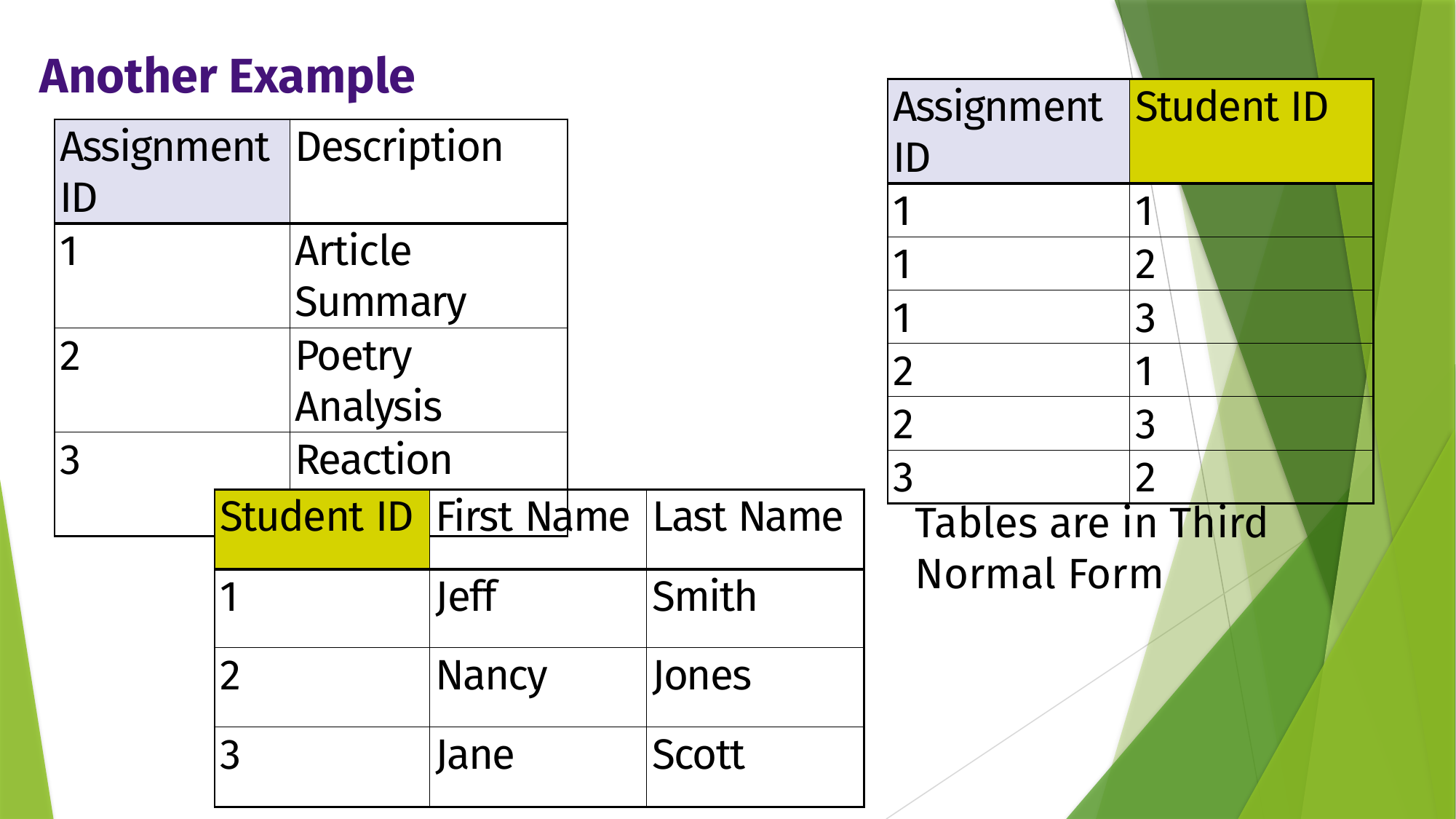

Another Example
| Assignment ID | Student ID |
| --- | --- |
| 1 | 1 |
| 1 | 2 |
| 1 | 3 |
| 2 | 1 |
| 2 | 3 |
| 3 | 2 |
| Assignment ID | Description |
| --- | --- |
| 1 | Article Summary |
| 2 | Poetry Analysis |
| 3 | Reaction Paper |
| Student ID | First Name | Last Name |
| --- | --- | --- |
| 1 | Jeff | Smith |
| 2 | Nancy | Jones |
| 3 | Jane | Scott |
Tables are in Third Normal Form